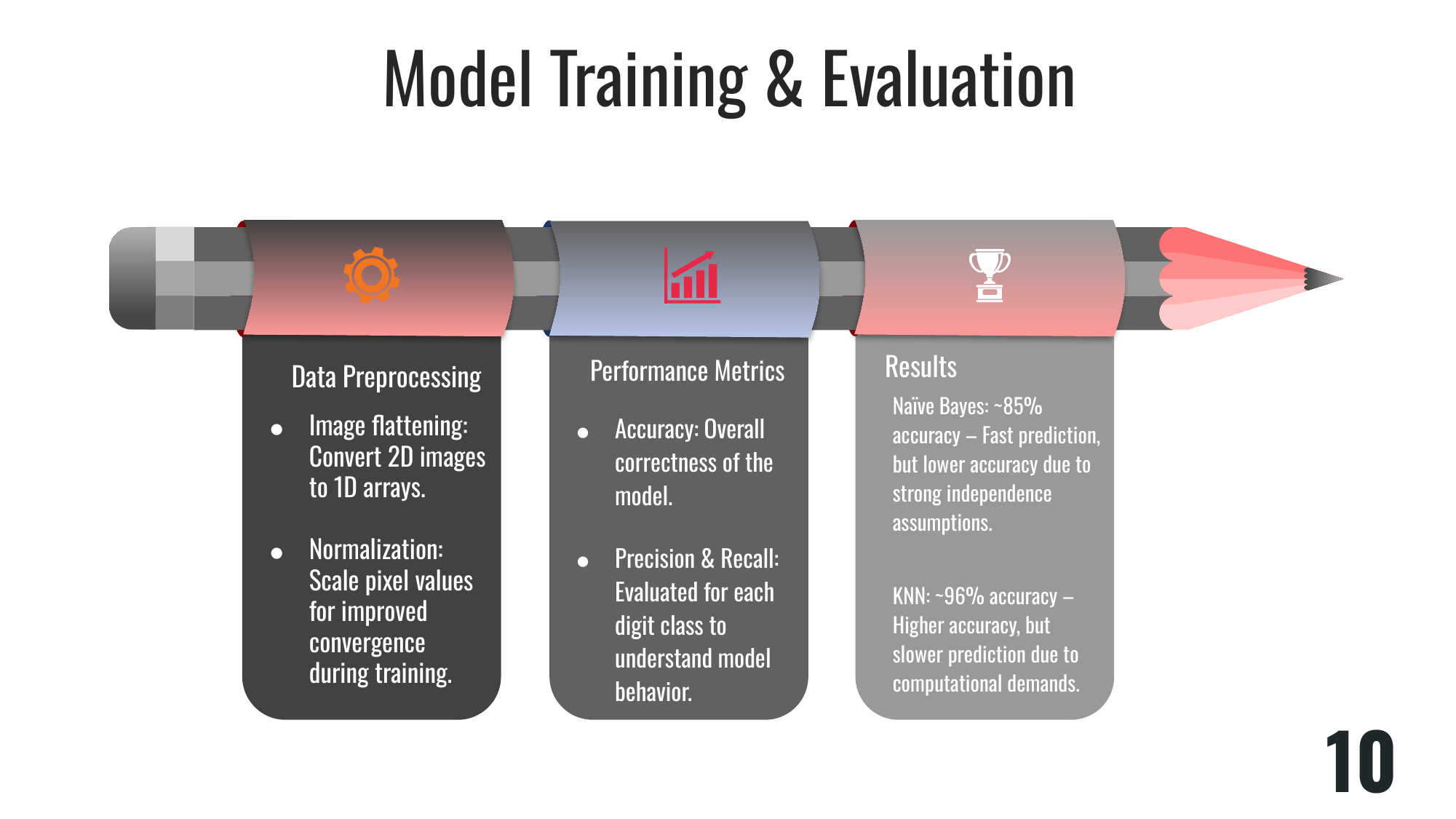

Model Training & Evaluation

Results
Naïve Bayes: ~85% accuracy – Fast prediction, but lower accuracy due to strong independence assumptions.
KNN: ~96% accuracy – Higher accuracy, but slower prediction due to computational demands.

Performance Metrics
Accuracy: Overall correctness of the model.
Precision & Recall: Evaluated for each digit class to understand model behavior.

Data Preprocessing
Image flattening: Convert 2D images to 1D arrays.
Normalization: Scale pixel values for improved convergence during training.

10